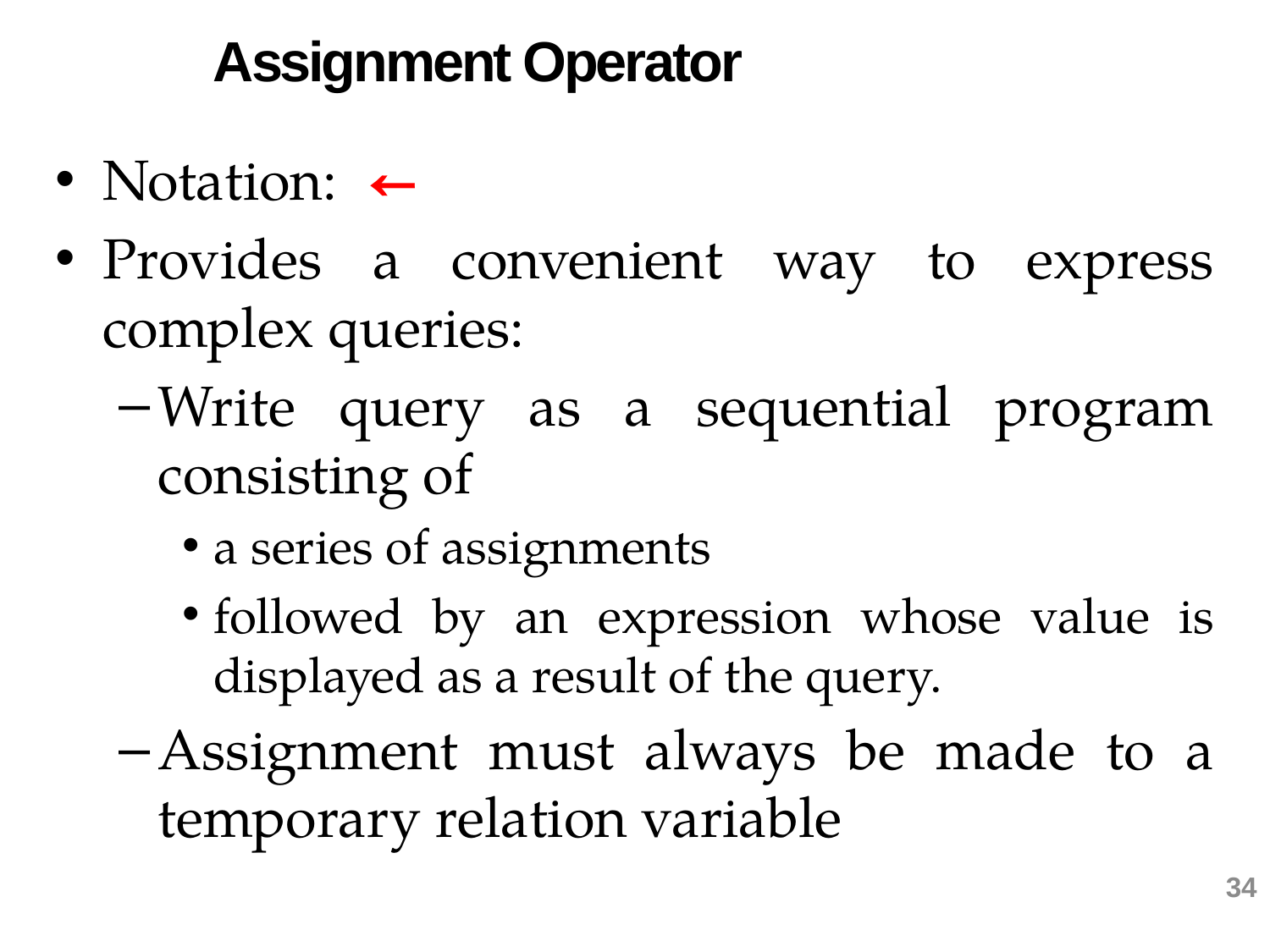

# Assignment Operator
Notation:  ←
Provides a convenient way to express complex queries:
Write query as a sequential program consisting of
a series of assignments
followed by an expression whose value is displayed as a result of the query.
Assignment must always be made to a temporary relation variable
34